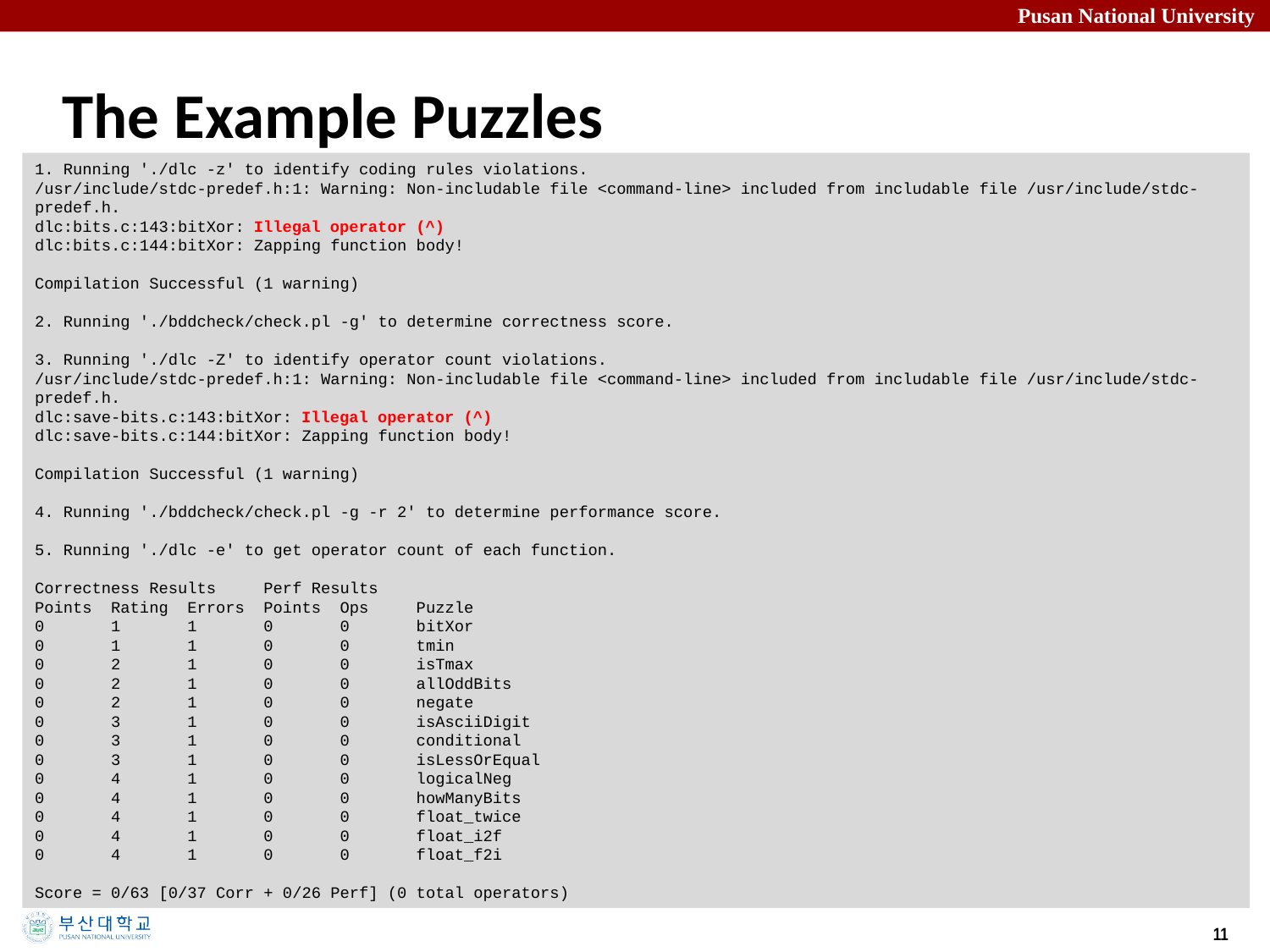

# The Example Puzzles
1. Running './dlc -z' to identify coding rules violations.
/usr/include/stdc-predef.h:1: Warning: Non-includable file <command-line> included from includable file /usr/include/stdc-predef.h.
dlc:bits.c:143:bitXor: Illegal operator (^)
dlc:bits.c:144:bitXor: Zapping function body!

Compilation Successful (1 warning)

2. Running './bddcheck/check.pl -g' to determine correctness score.

3. Running './dlc -Z' to identify operator count violations.
/usr/include/stdc-predef.h:1: Warning: Non-includable file <command-line> included from includable file /usr/include/stdc-predef.h.
dlc:save-bits.c:143:bitXor: Illegal operator (^)
dlc:save-bits.c:144:bitXor: Zapping function body!

Compilation Successful (1 warning)

4. Running './bddcheck/check.pl -g -r 2' to determine performance score.

5. Running './dlc -e' to get operator count of each function.

Correctness Results     Perf Results
Points  Rating  Errors  Points  Ops     Puzzle
0       1       1       0       0       bitXor
0       1       1       0       0       tmin
0       2       1       0       0       isTmax
0       2       1       0       0       allOddBits
0       2       1       0       0       negate
0       3       1       0       0       isAsciiDigit
0       3       1       0       0       conditional
0       3       1       0       0       isLessOrEqual
0       4       1       0       0       logicalNeg
0       4       1       0       0       howManyBits
0       4       1       0       0       float_twice
0       4       1       0       0       float_i2f
0       4       1       0       0       float_f2i

Score = 0/63 [0/37 Corr + 0/26 Perf] (0 total operators)
First puzzle